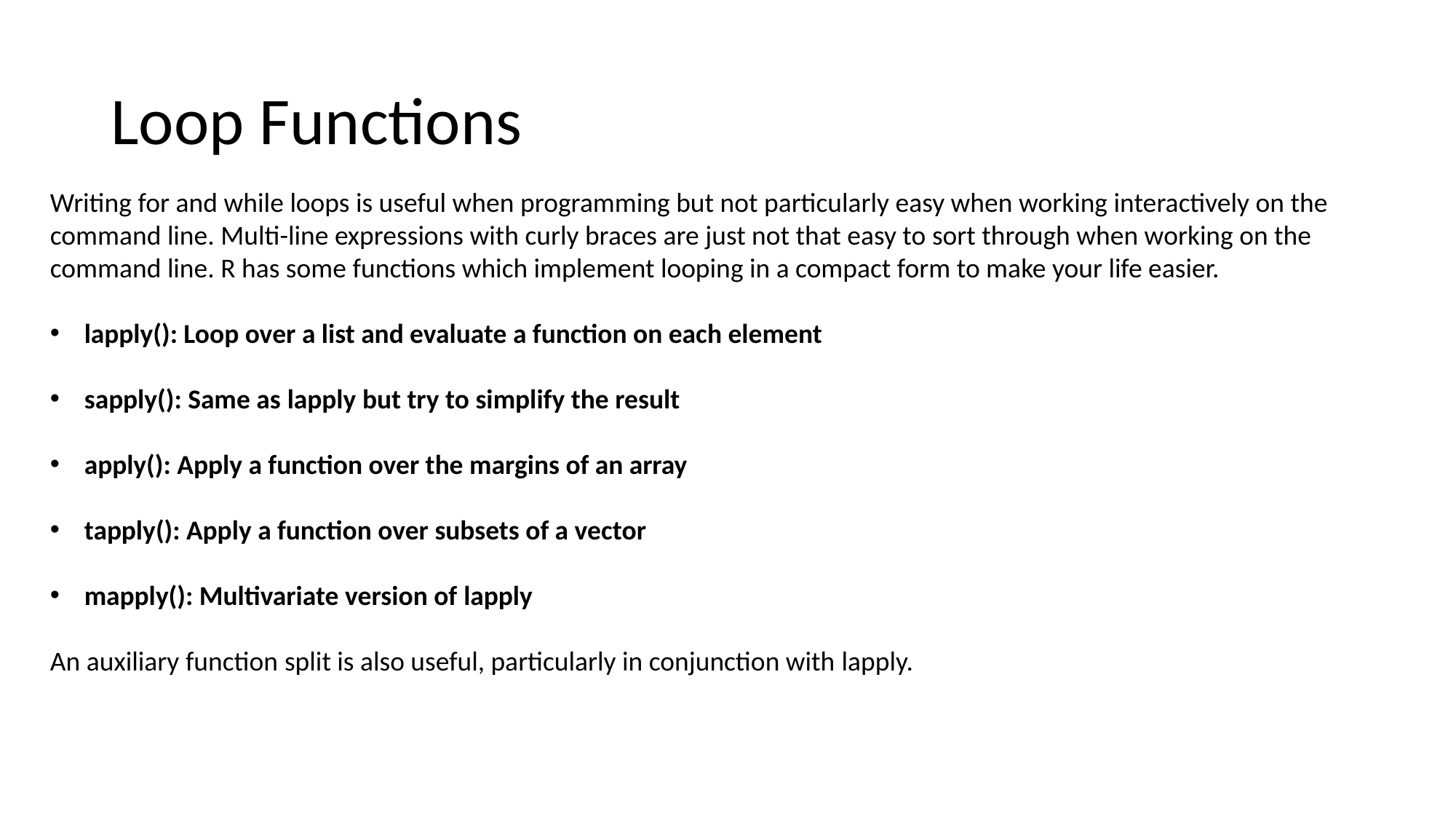

# Loop Functions
Writing for and while loops is useful when programming but not particularly easy when working interactively on the command line. Multi-line expressions with curly braces are just not that easy to sort through when working on the command line. R has some functions which implement looping in a compact form to make your life easier.

lapply(): Loop over a list and evaluate a function on each element

sapply(): Same as lapply but try to simplify the result

apply(): Apply a function over the margins of an array

tapply(): Apply a function over subsets of a vector

mapply(): Multivariate version of lapply

An auxiliary function split is also useful, particularly in conjunction with lapply.